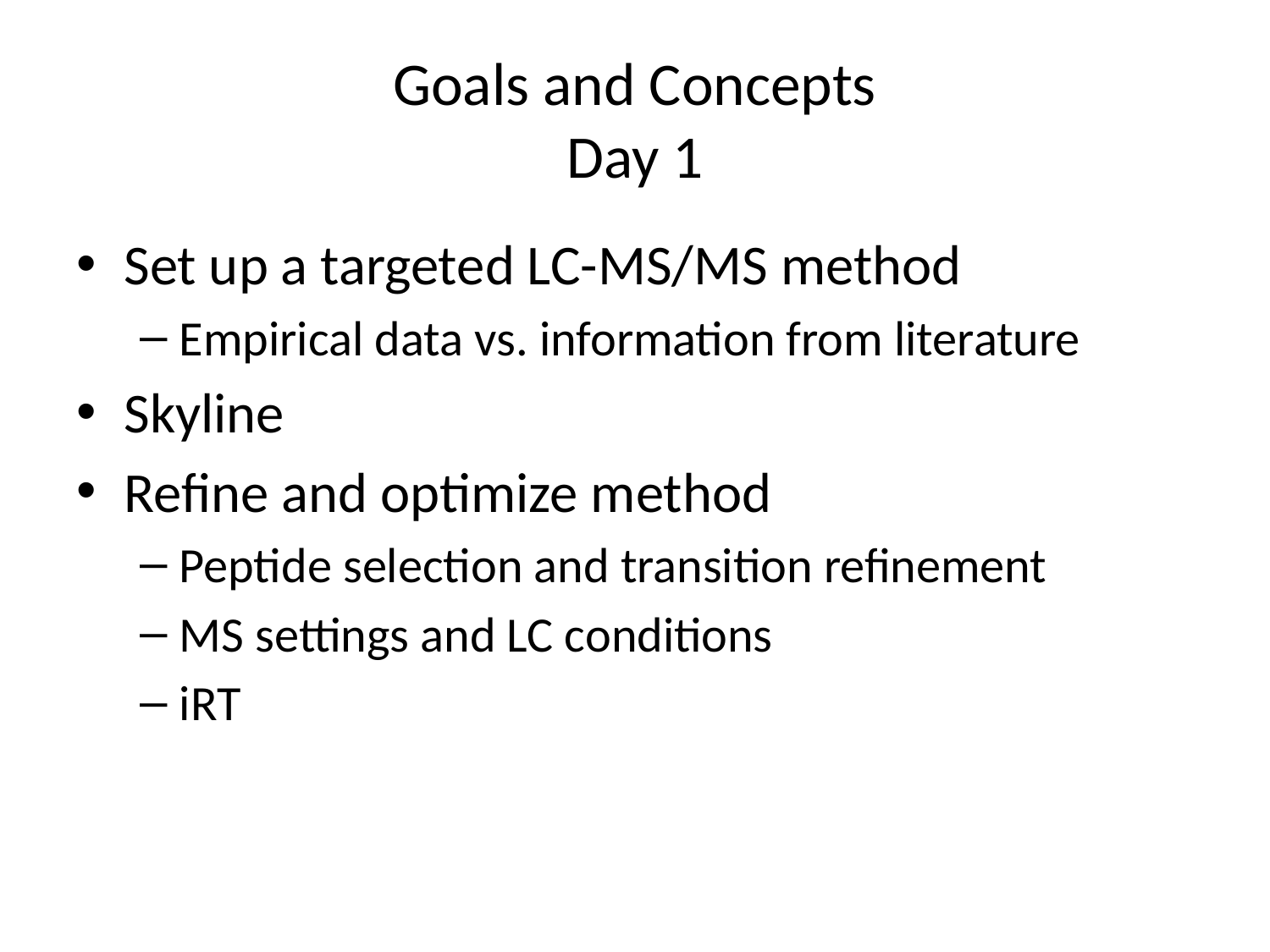

# Goals and Concepts Day 1
Set up a targeted LC-MS/MS method
Empirical data vs. information from literature
Skyline
Refine and optimize method
Peptide selection and transition refinement
MS settings and LC conditions
iRT